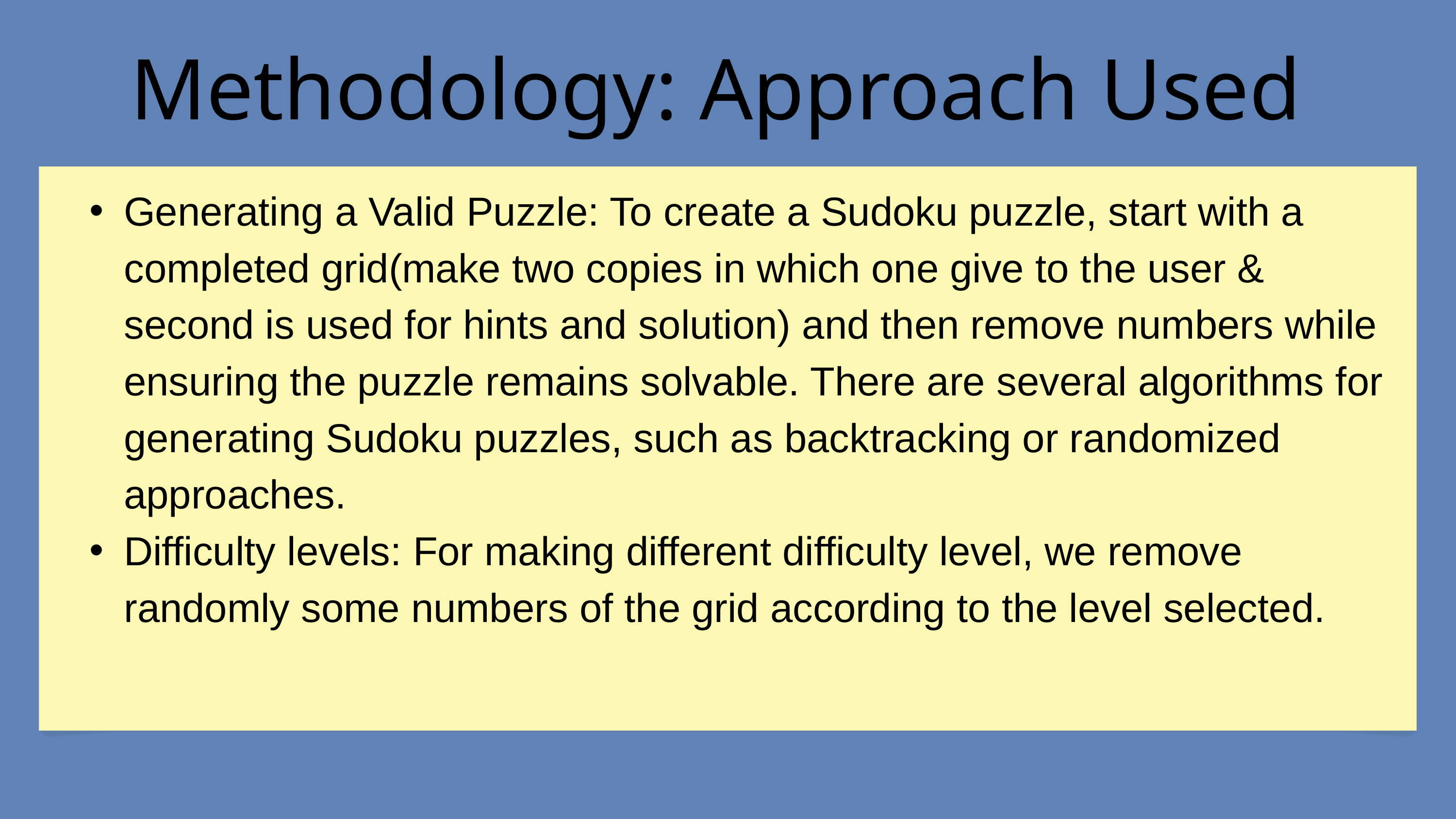

Methodology: Approach Used

Generating a Valid Puzzle: To create a Sudoku puzzle, start with a completed grid(make two copies in which one give to the user & second is used for hints and solution) and then remove numbers while ensuring the puzzle remains solvable. There are several algorithms for generating Sudoku puzzles, such as backtracking or randomized approaches.
Difficulty levels: For making different difficulty level, we remove randomly some numbers of the grid according to the level selected.